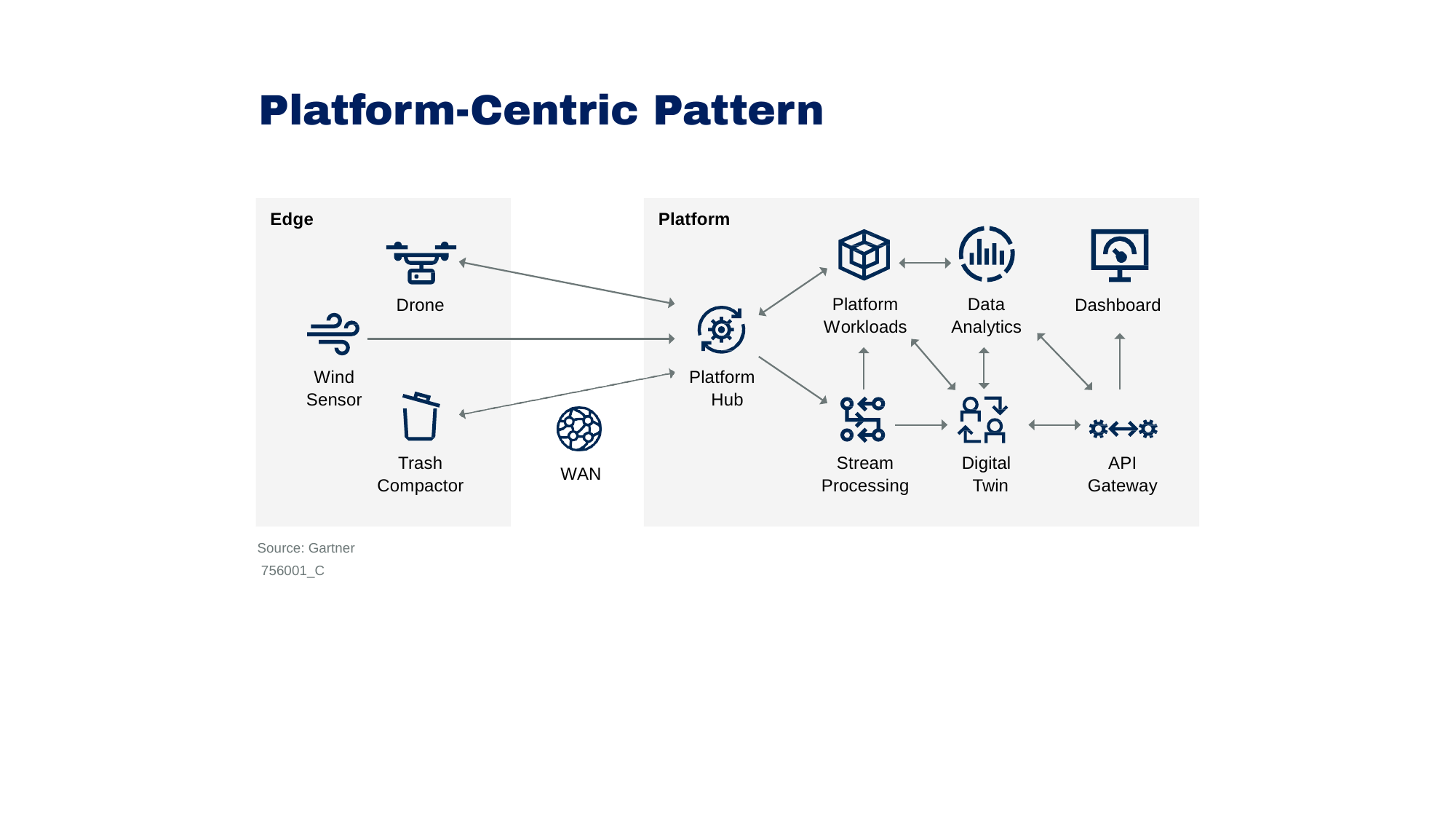

# Platform-Centric Pattern

Edge
Platform

Platform  Workloads
Data  Analytics
Drone
Dashboard

Wind  Sensor
Platform  Hub

Trash  Compactor
Stream  Processing
Digital  Twin
API
Gateway
WAN
Source: Gartner  756001_C